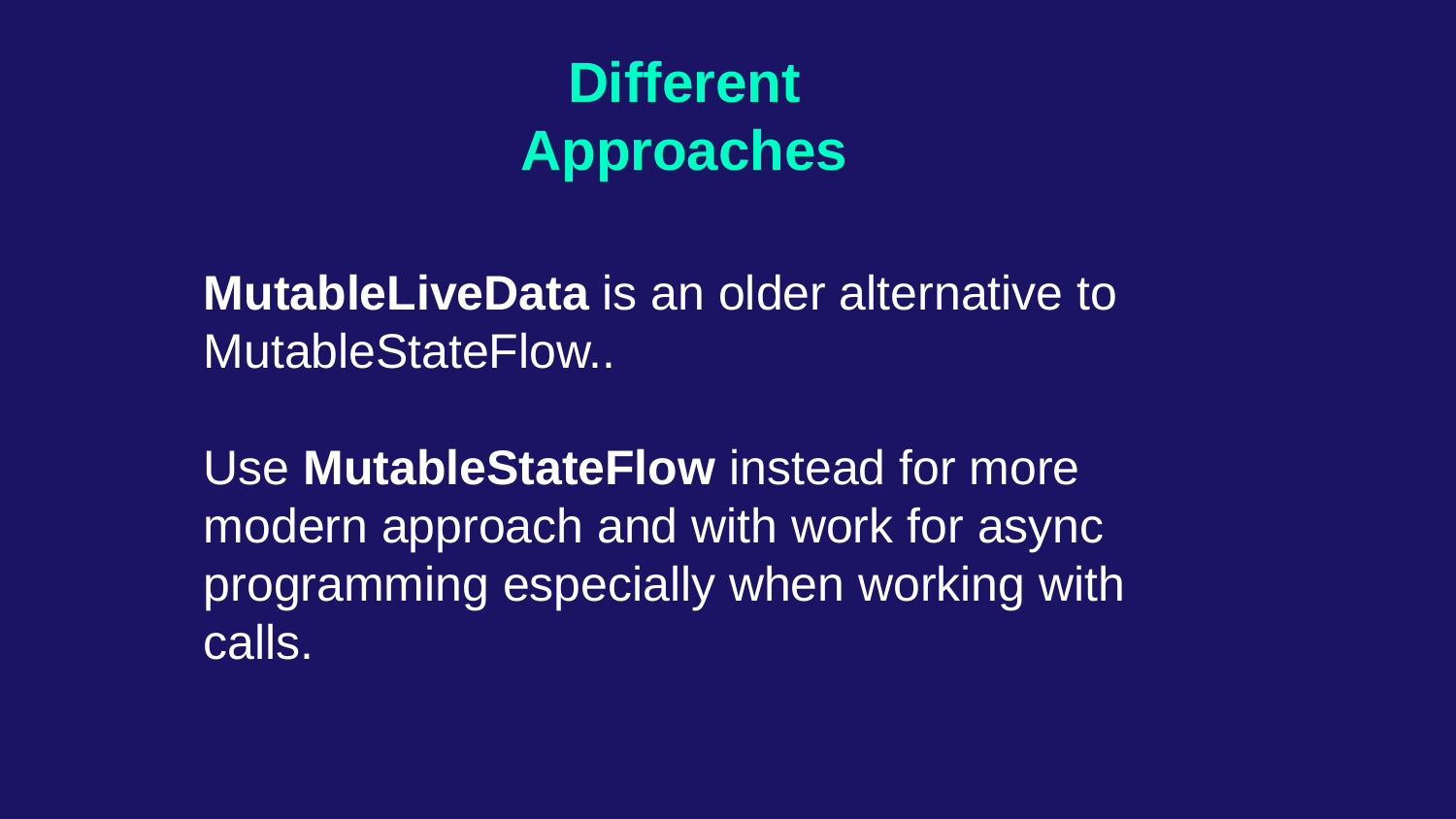

Different Approaches
MutableLiveData is an older alternative to MutableStateFlow..

Use MutableStateFlow instead for more modern approach and with work for async programming especially when working with calls.